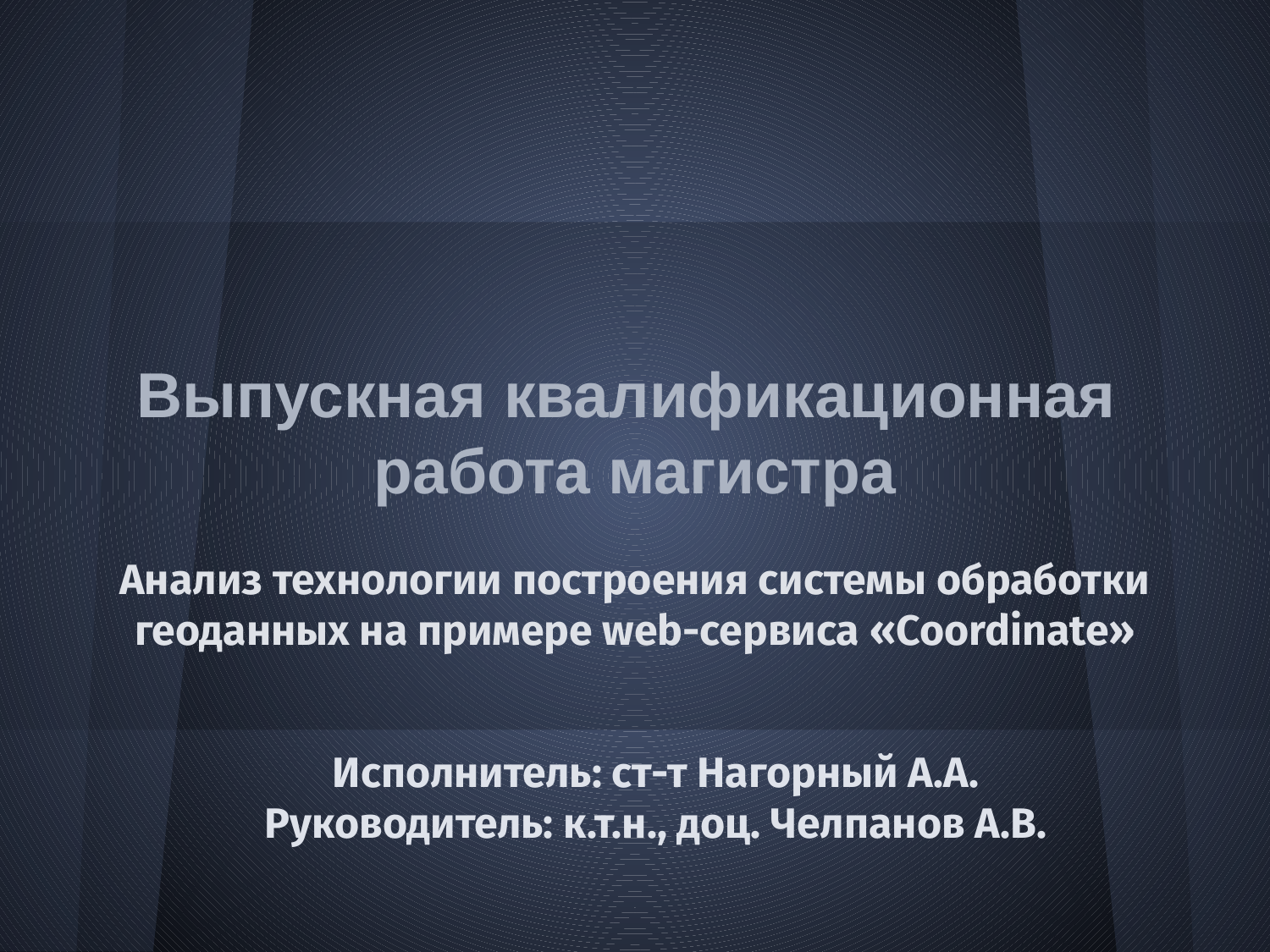

# Выпускная квалификационная  работа магистра
Анализ технологии построения системы обработки геоданных на примере web-сервиса «Coordinate»
Исполнитель: ст-т Нагорный А.А.
Руководитель: к.т.н., доц. Челпанов А.В.